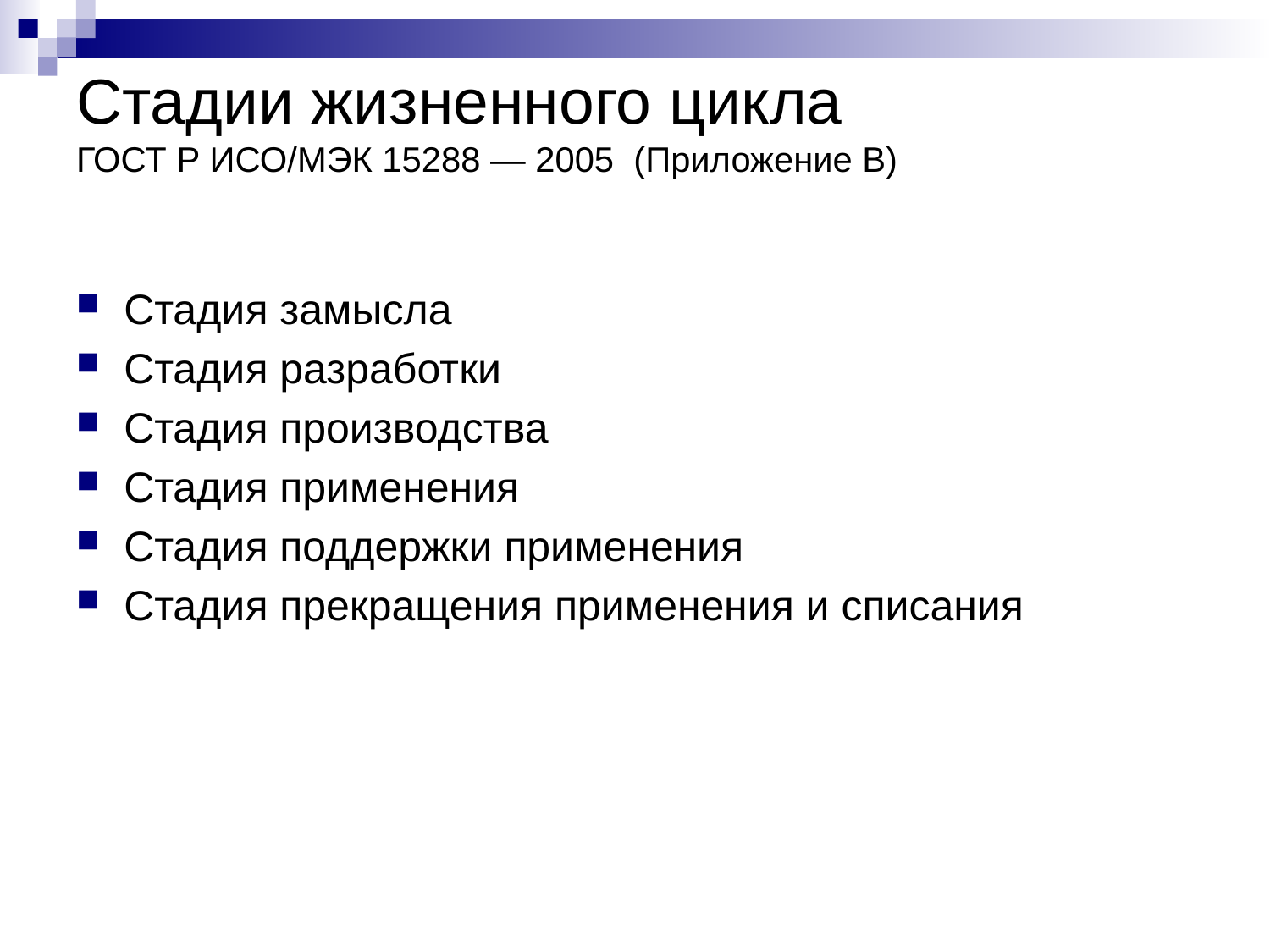

# Стадии жизненного цикла ГОСТ Р ИСО/МЭК 15288 — 2005  (Приложение В)
Стадия замысла
Стадия разработки
Стадия производства
Стадия применения
Стадия поддержки применения
Стадия прекращения применения и списания